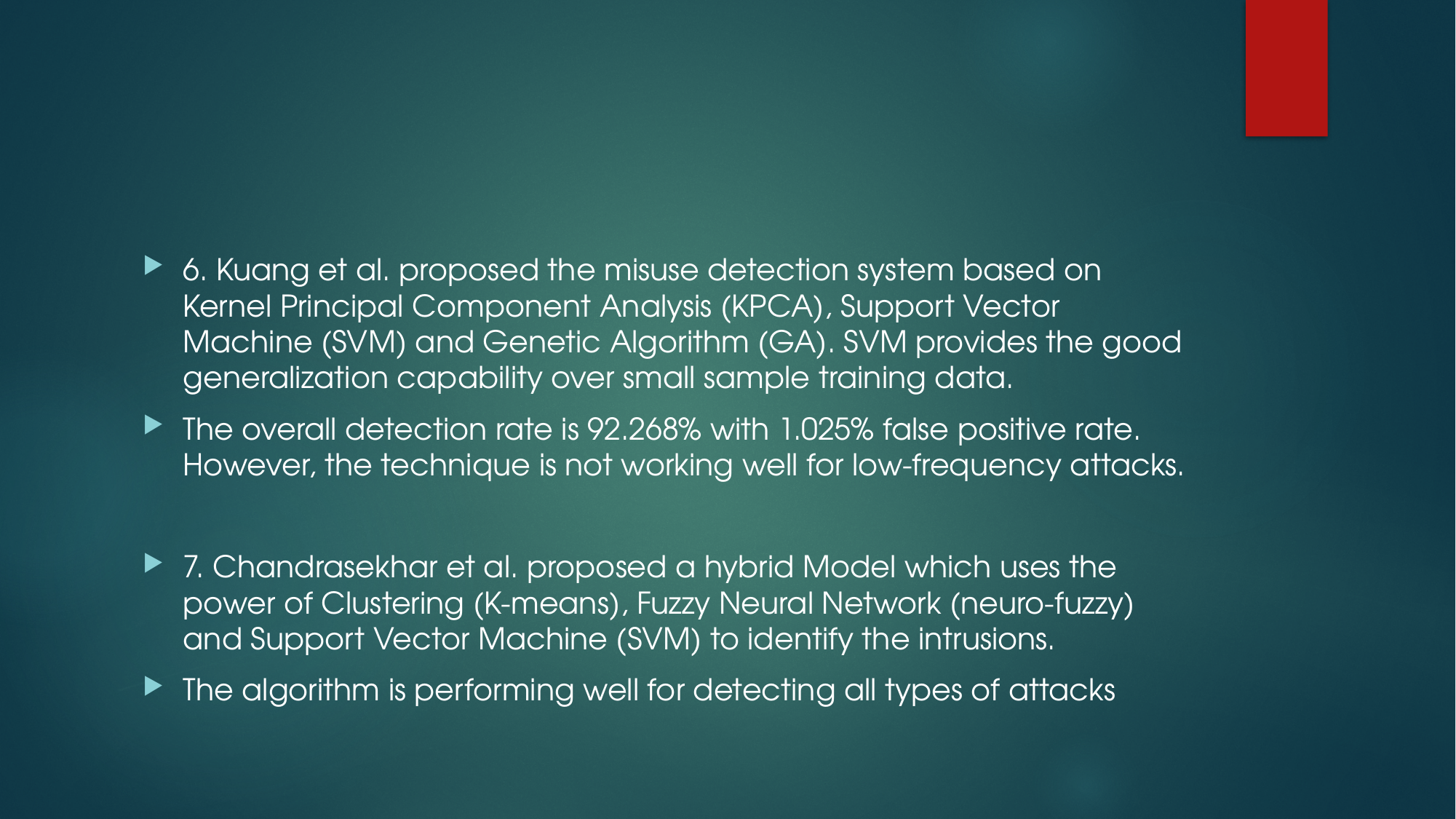

#
6. Kuang et al. proposed the misuse detection system based on Kernel Principal Component Analysis (KPCA), Support Vector Machine (SVM) and Genetic Algorithm (GA). SVM provides the good generalization capability over small sample training data.
The overall detection rate is 92.268% with 1.025% false positive rate. However, the technique is not working well for low-frequency attacks.

7. Chandrasekhar et al. proposed a hybrid Model which uses the power of Clustering (K-means), Fuzzy Neural Network (neuro-fuzzy) and Support Vector Machine (SVM) to identify the intrusions.
The algorithm is performing well for detecting all types of attacks